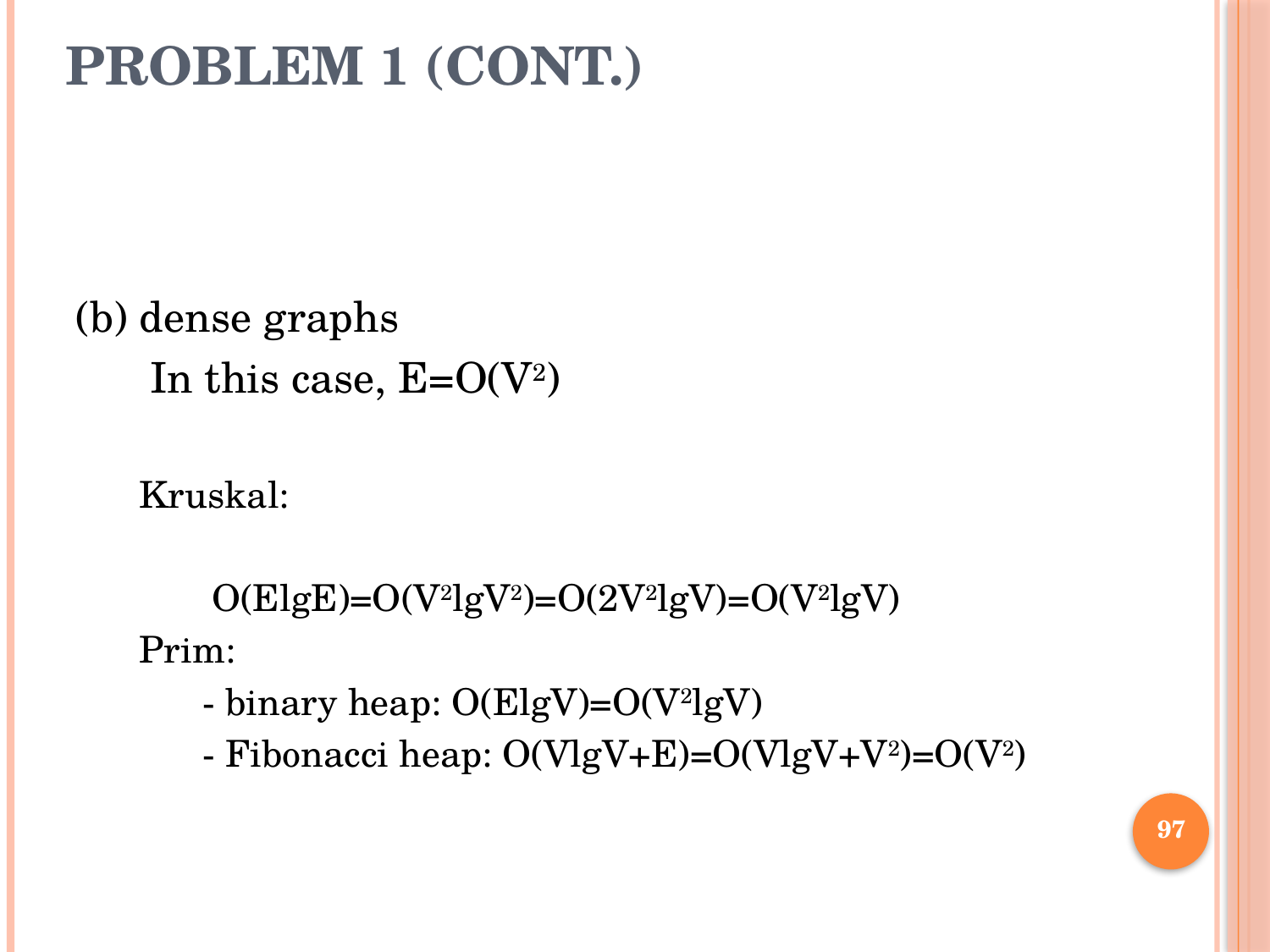

# Problem 1 (cont.)

(b) dense graphs
	In this case, E=O(V2)

Kruskal:

       O(ElgE)=O(V2lgV2)=O(2V2lgV)=O(V2lgV)
Prim:
	- binary heap: O(ElgV)=O(V2lgV)
	- Fibonacci heap: O(VlgV+E)=O(VlgV+V2)=O(V2)
97